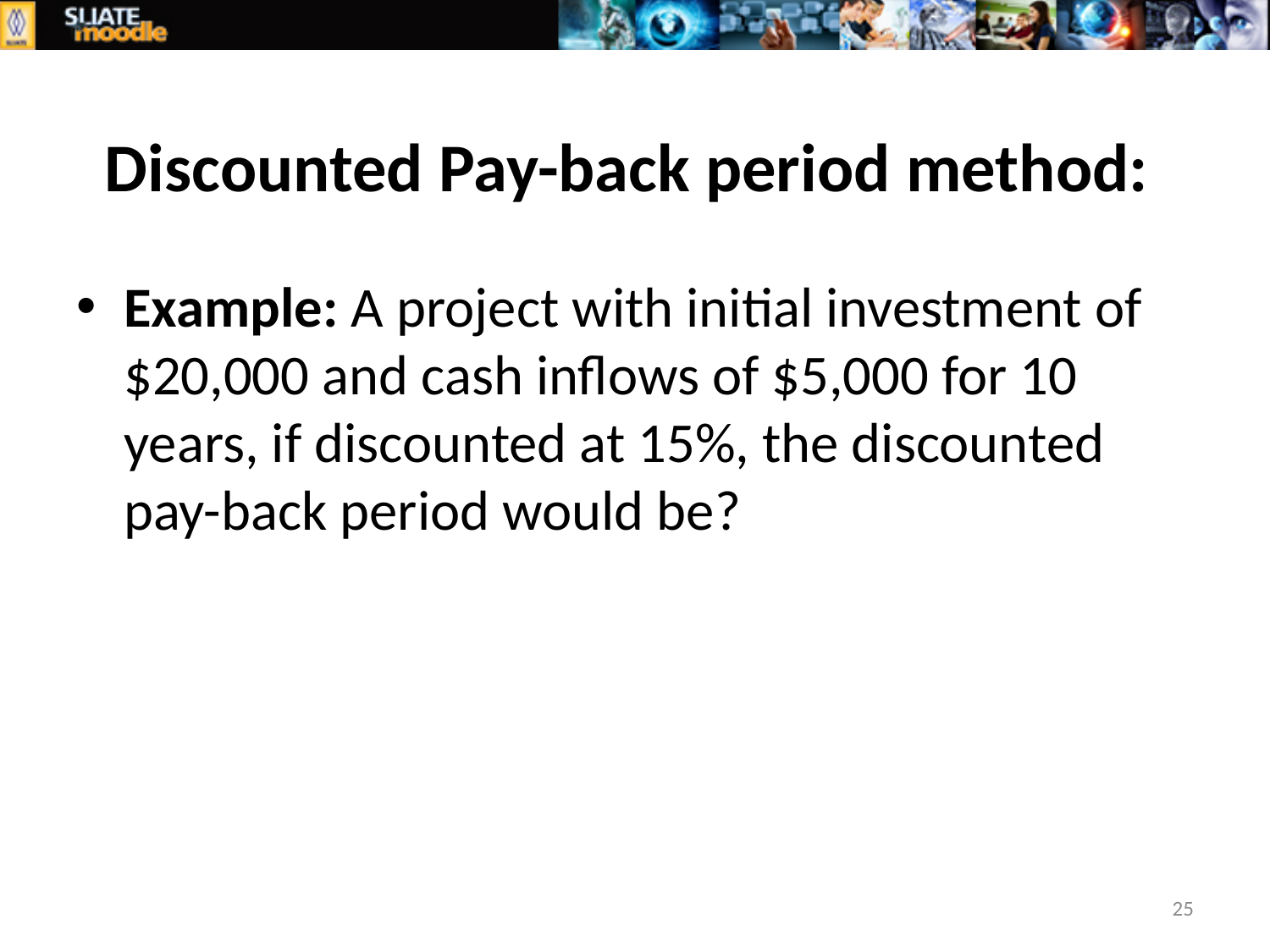

# Discounted Pay-back period method:
Example: A project with initial investment of $20,000 and cash inflows of $5,000 for 10 years, if discounted at 15%, the discounted pay-back period would be?

25